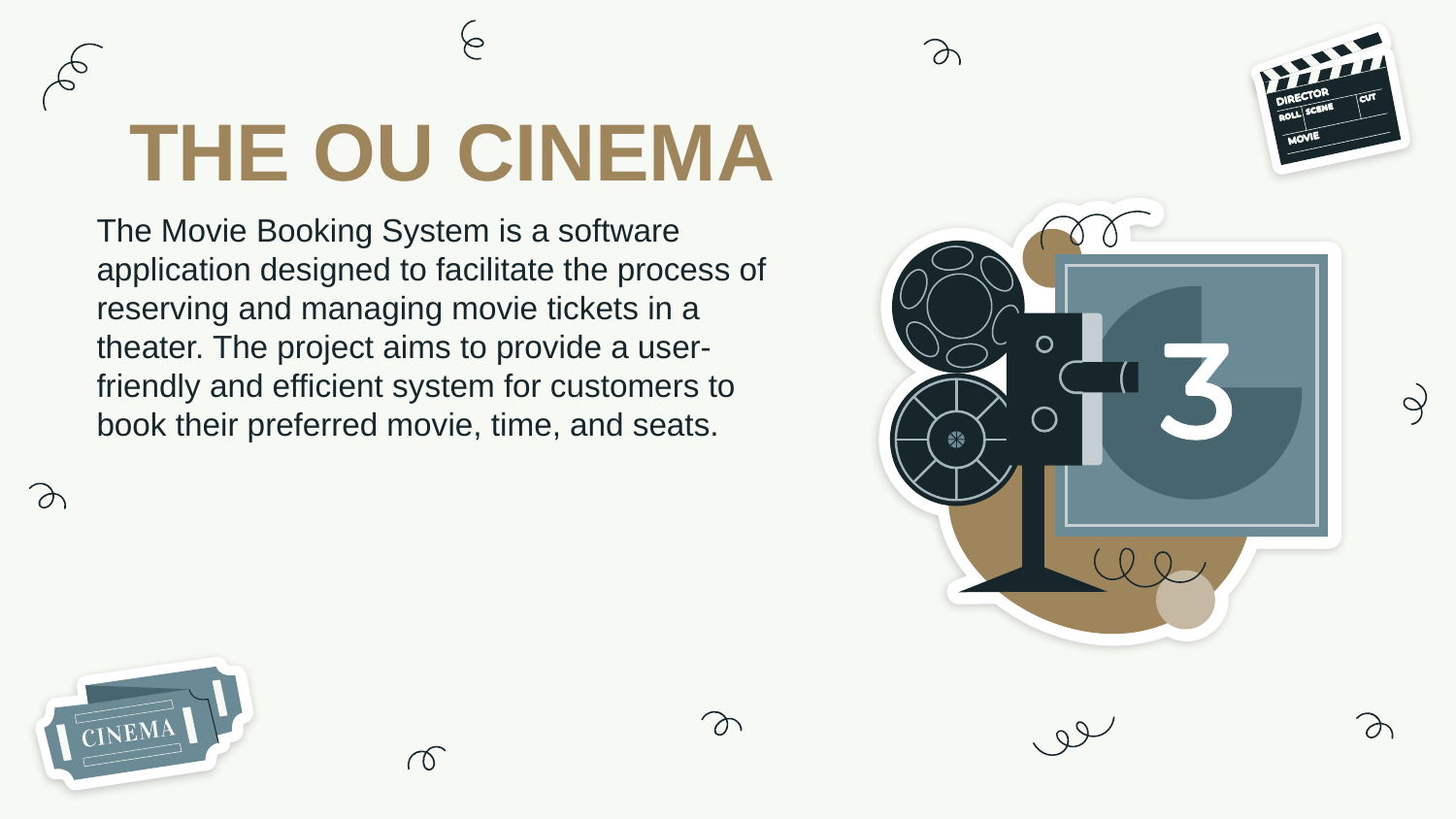

# THE OU CINEMA
The Movie Booking System is a software application designed to facilitate the process of reserving and managing movie tickets in a theater. The project aims to provide a user-friendly and efficient system for customers to book their preferred movie, time, and seats.